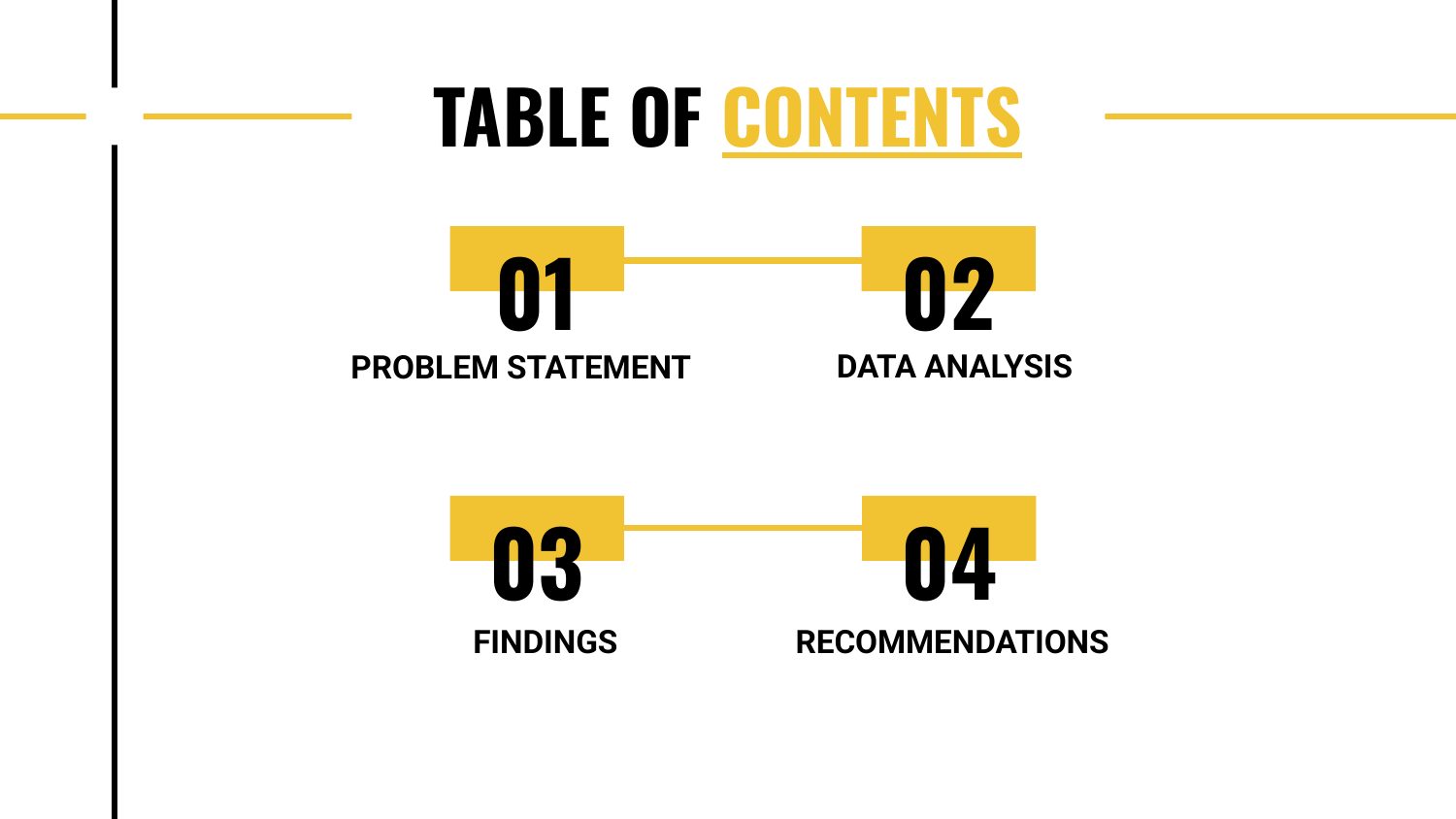

TABLE OF CONTENTS

# 01
02
PROBLEM STATEMENT
DATA ANALYSIS

03
04
FINDINGS
RECOMMENDATIONS